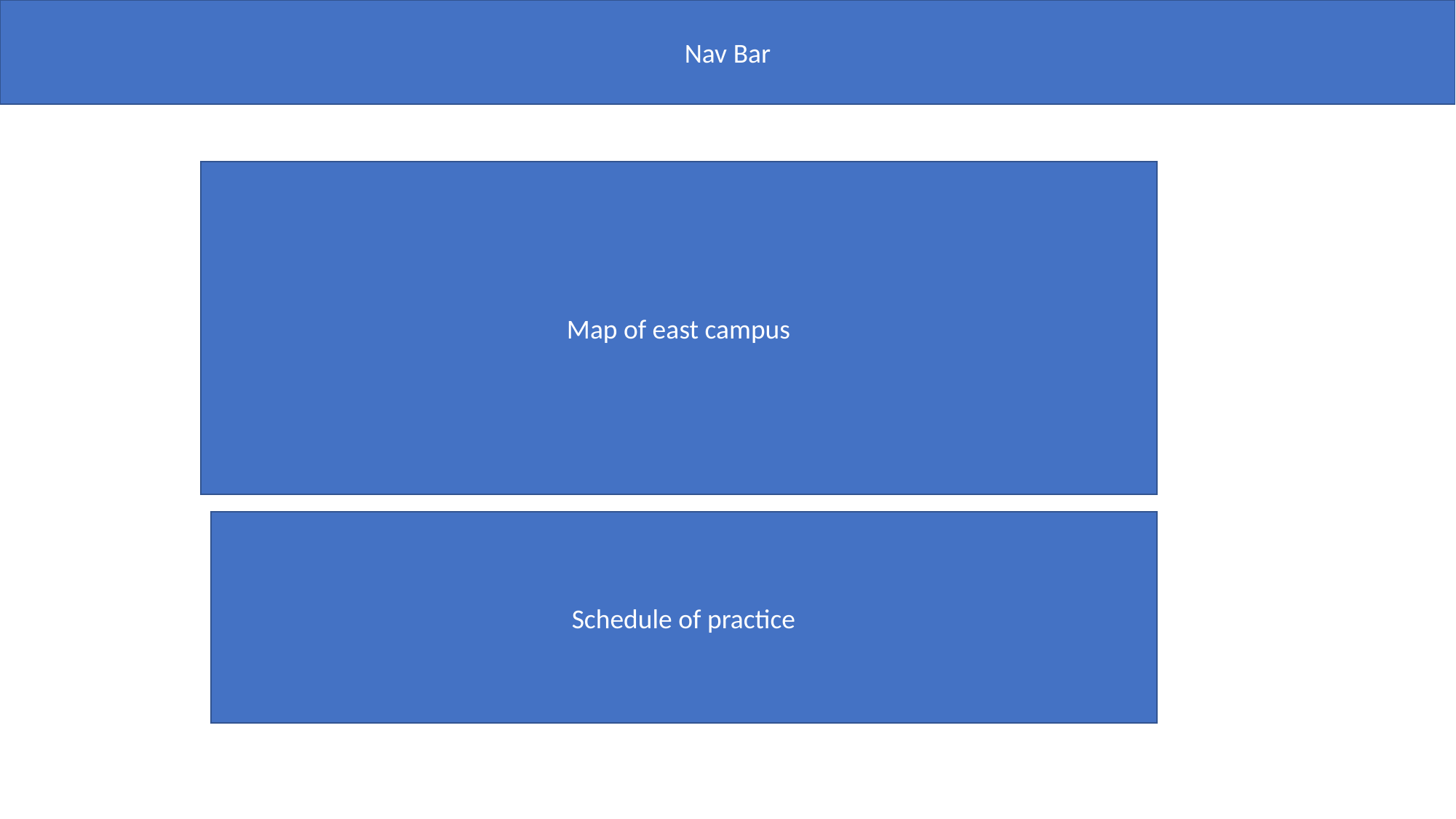

Nav Bar
Map of east campus
Schedule of practice